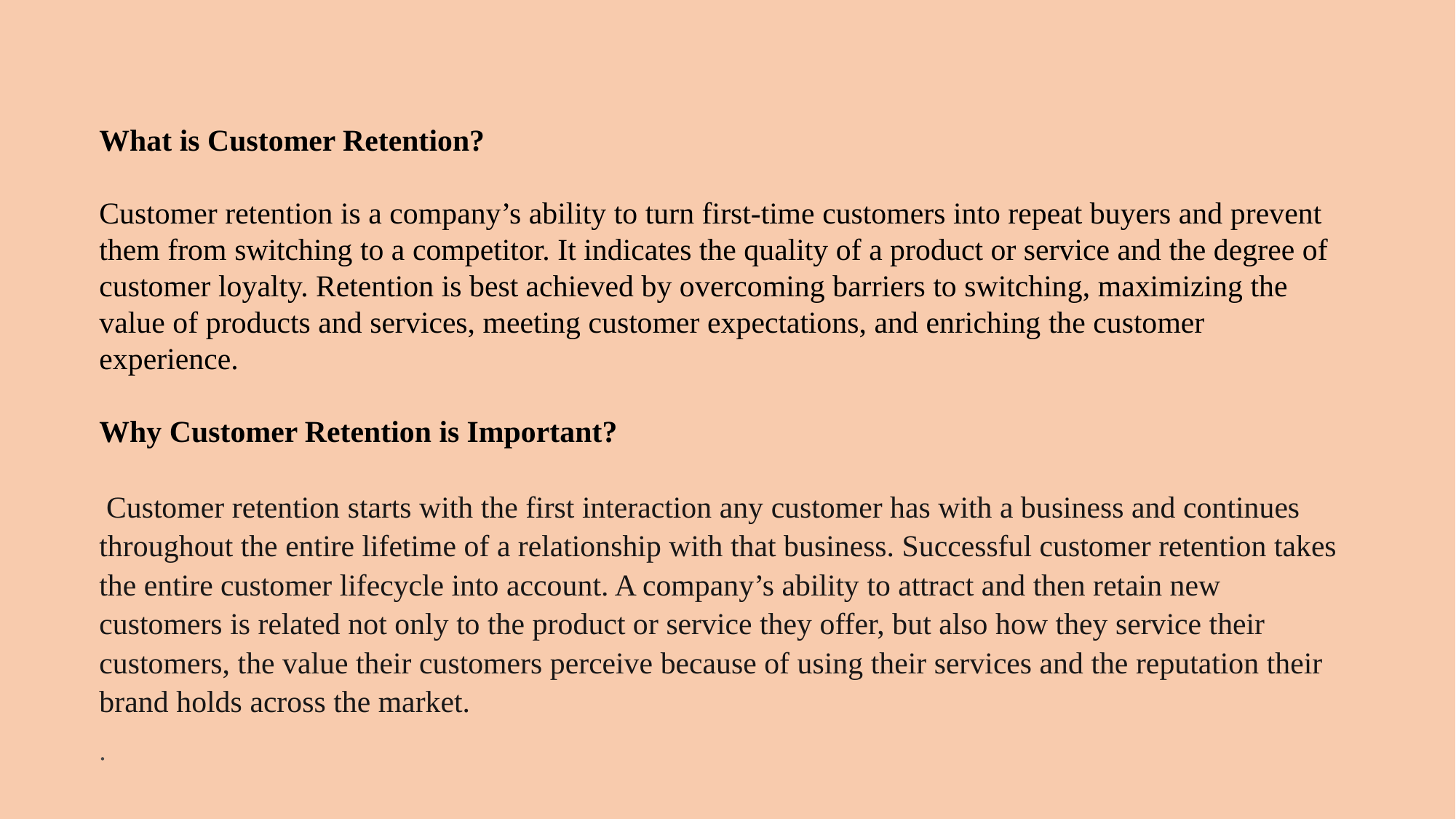

What is Customer Retention?

Customer retention is a company’s ability to turn first-time customers into repeat buyers and prevent them from switching to a competitor. It indicates the quality of a product or service and the degree of customer loyalty. Retention is best achieved by overcoming barriers to switching, maximizing the value of products and services, meeting customer expectations, and enriching the customer experience.

Why Customer Retention is Important?

 Customer retention starts with the first interaction any customer has with a business and continues throughout the entire lifetime of a relationship with that business. Successful customer retention takes the entire customer lifecycle into account. A company’s ability to attract and then retain new customers is related not only to the product or service they offer, but also how they service their customers, the value their customers perceive because of using their services and the reputation their brand holds across the market.
.